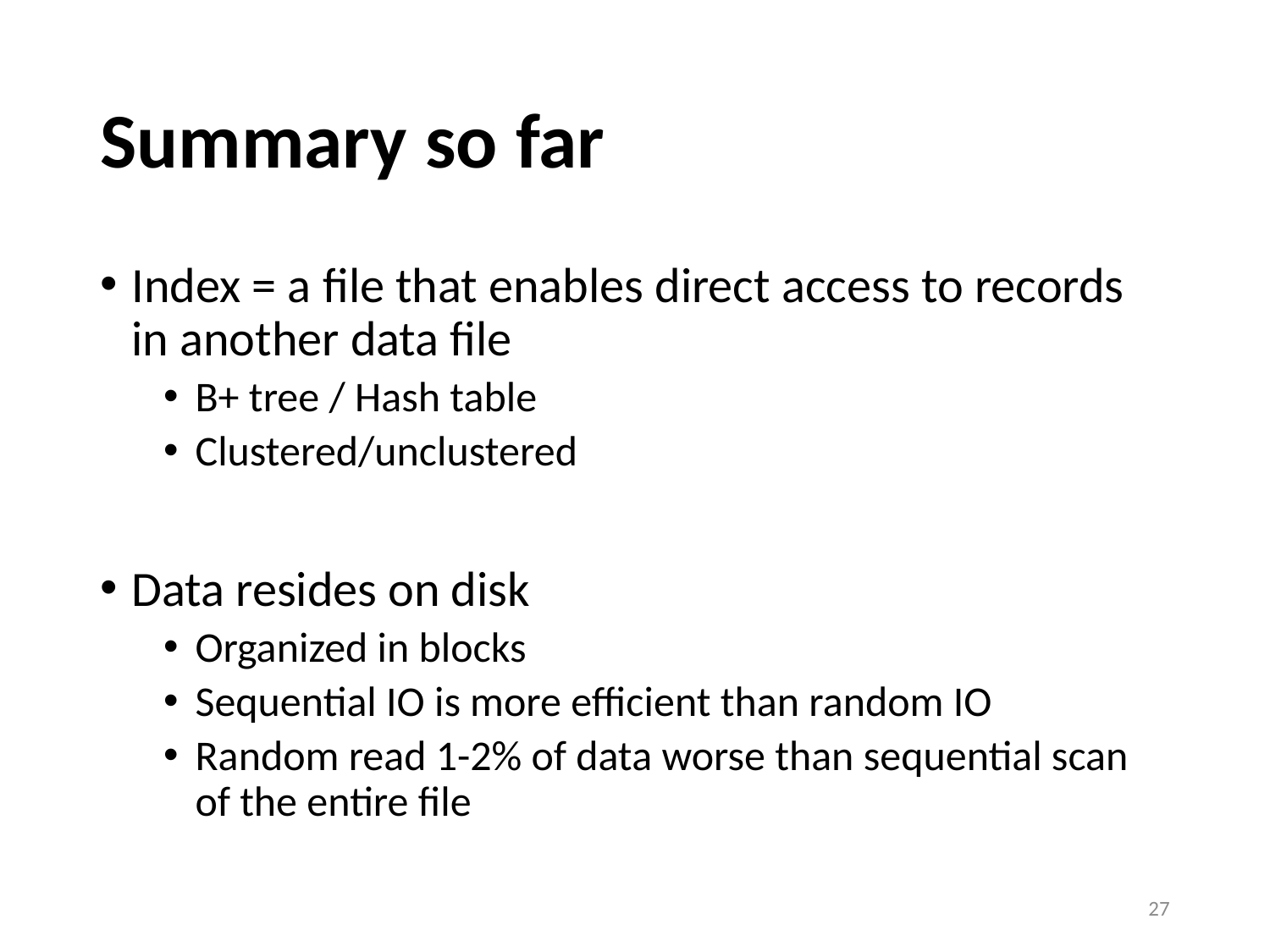

# Summary so far
Index = a file that enables direct access to records in another data file
B+ tree / Hash table
Clustered/unclustered

Data resides on disk
Organized in blocks
Sequential IO is more efficient than random IO
Random read 1-2% of data worse than sequential scan of the entire file
27